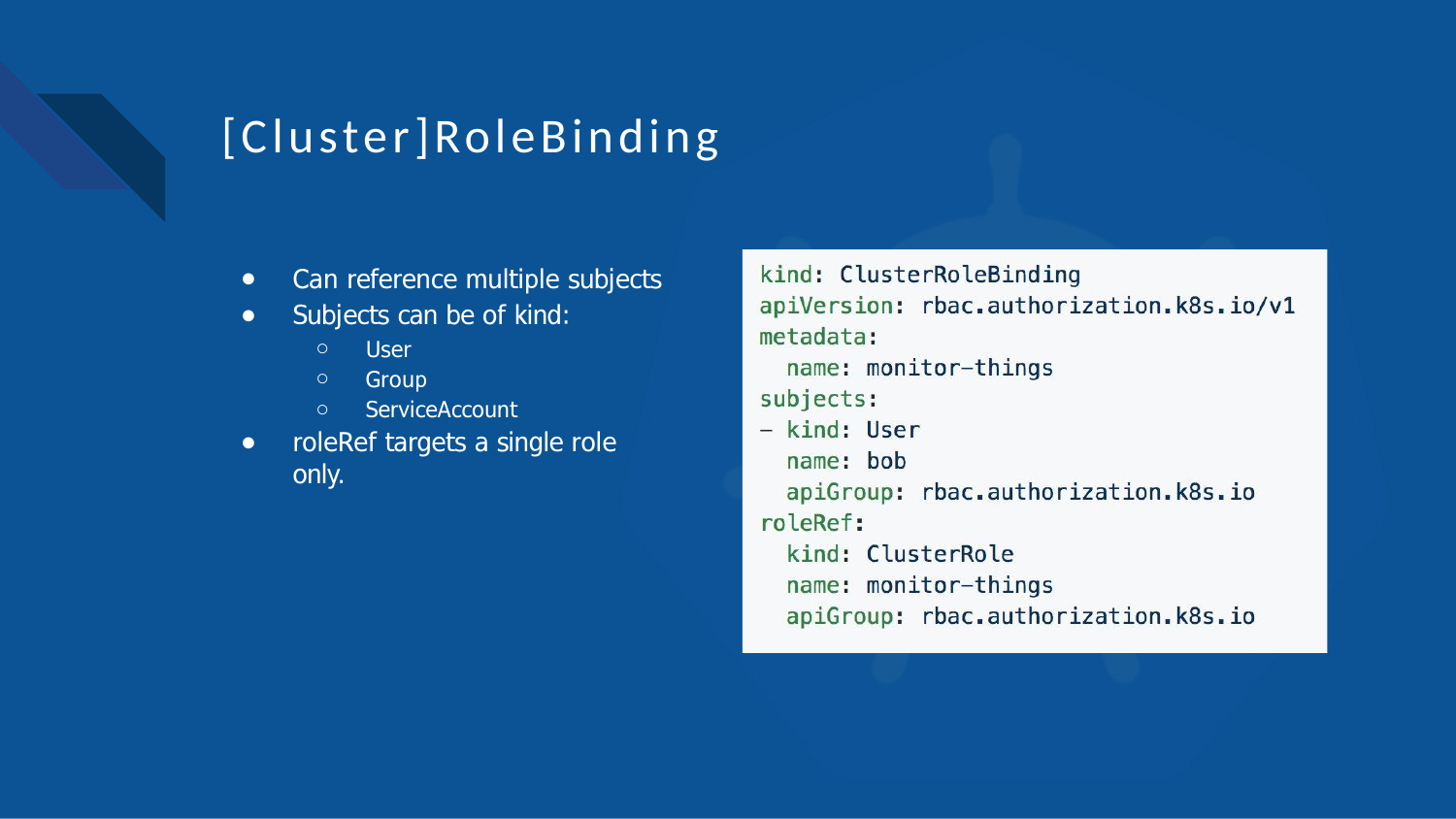

# [Cluster]RoleBinding

Can reference multiple subjects
Subjects can be of kind:
User
Group
ServiceAccount
roleRef targets a single role only.